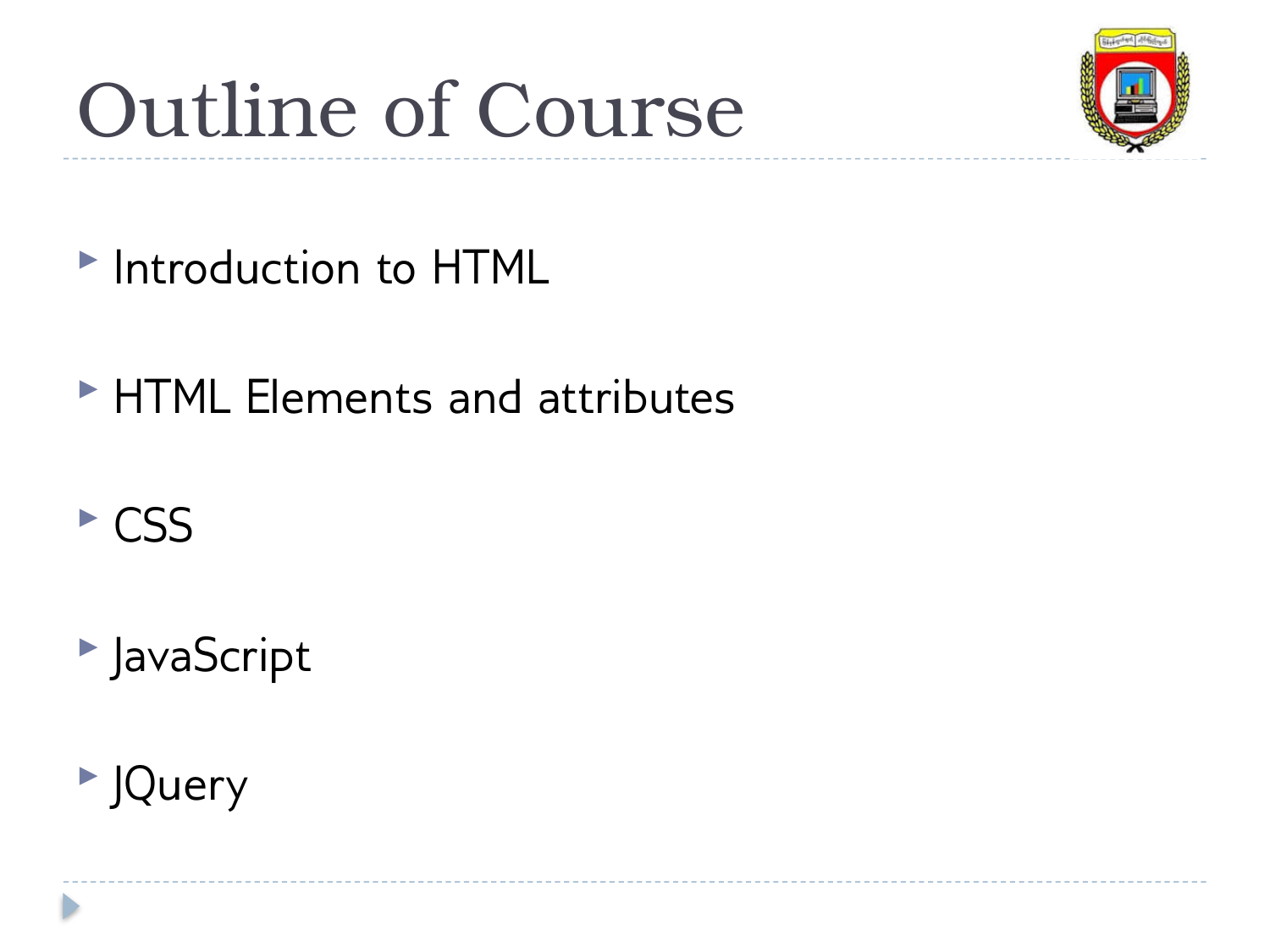

# Outline of Course
Introduction to HTML
HTML Elements and attributes
CSS
JavaScript
JQuery